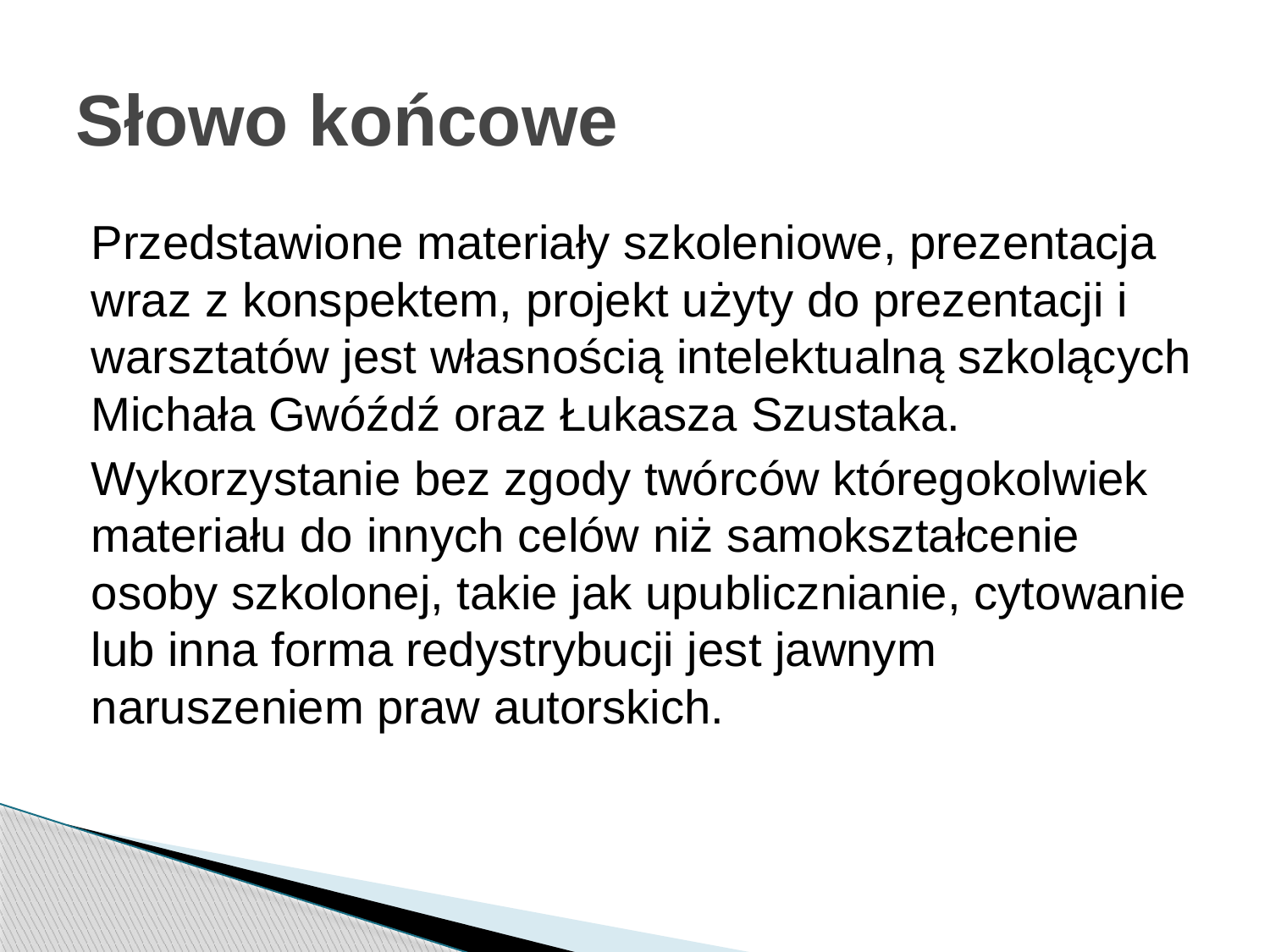

# Słowo końcowe
Przedstawione materiały szkoleniowe, prezentacja wraz z konspektem, projekt użyty do prezentacji i warsztatów jest własnością intelektualną szkolących Michała Gwóźdź oraz Łukasza Szustaka.
Wykorzystanie bez zgody twórców któregokolwiek materiału do innych celów niż samokształcenie osoby szkolonej, takie jak upublicznianie, cytowanie lub inna forma redystrybucji jest jawnym naruszeniem praw autorskich.